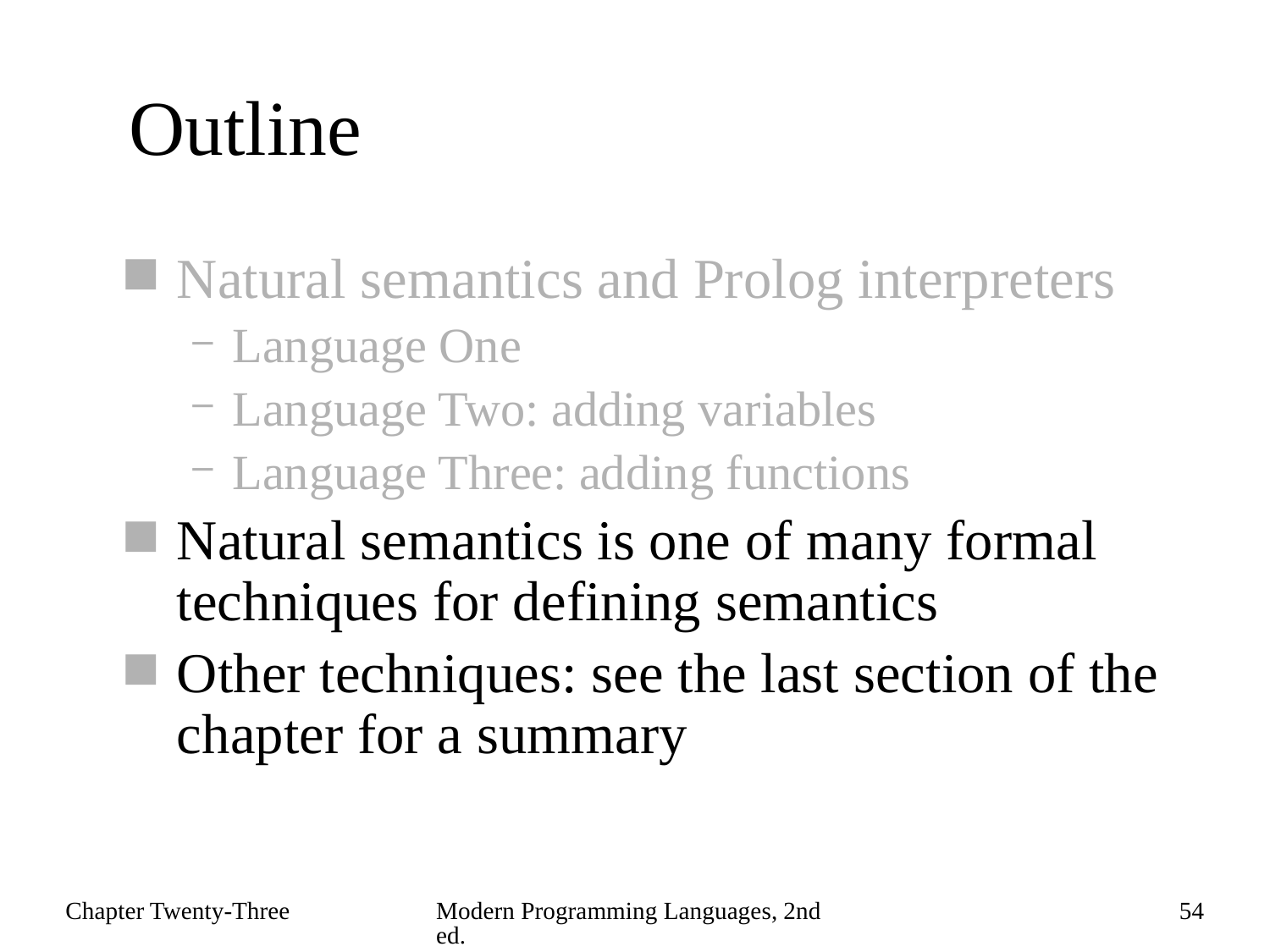

# Outline
Natural semantics and Prolog interpreters
Language One
Language Two: adding variables
Language Three: adding functions
Natural semantics is one of many formal techniques for defining semantics
Other techniques: see the last section of the chapter for a summary
Chapter Twenty-Three
Modern Programming Languages, 2nd ed.
54